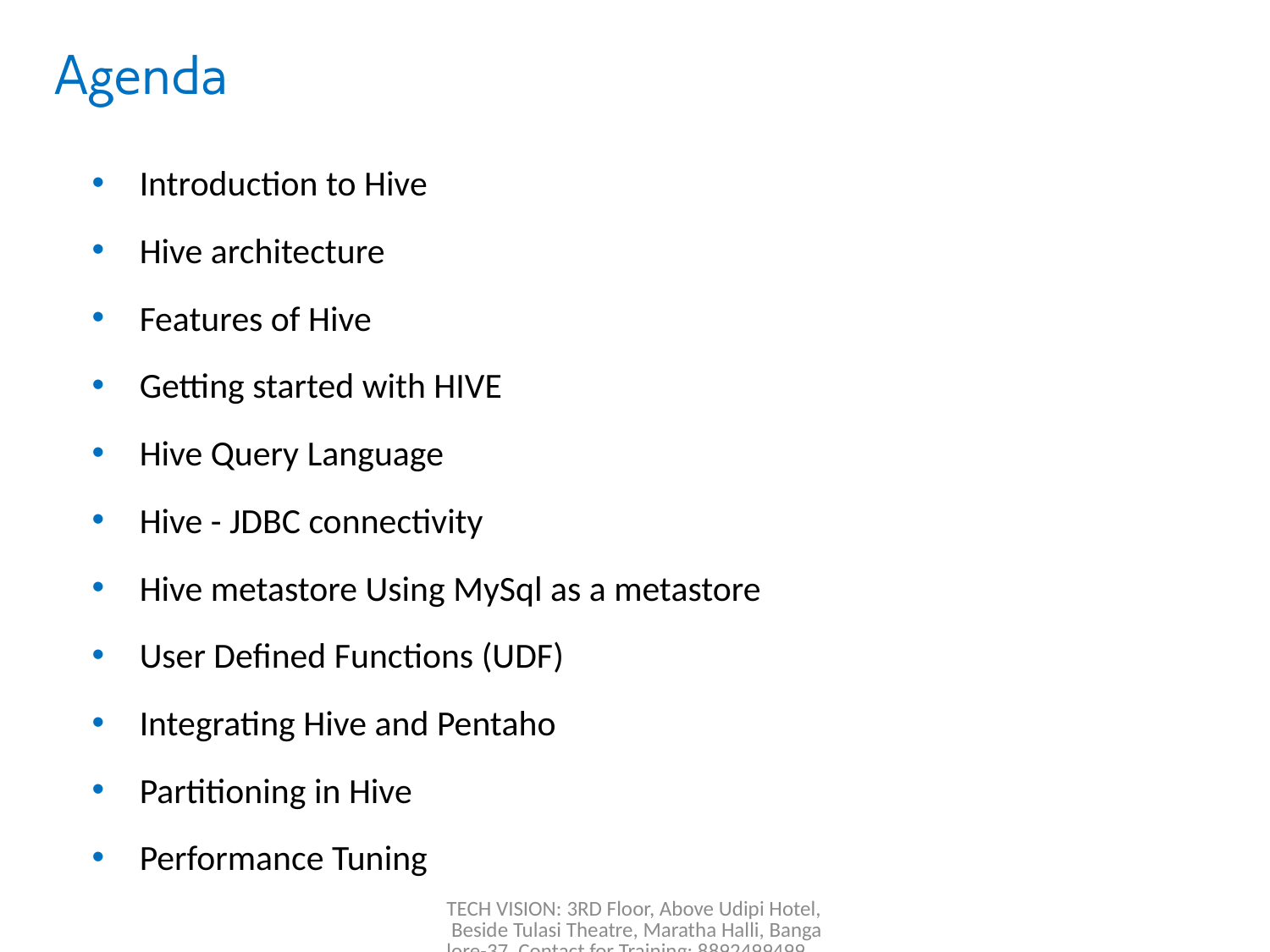

Agenda
Introduction to Hive
Hive architecture
Features of Hive
Getting started with HIVE
Hive Query Language
Hive - JDBC connectivity
Hive metastore Using MySql as a metastore
User Defined Functions (UDF)
Integrating Hive and Pentaho
Partitioning in Hive
Performance Tuning

TECH VISION: 3RD Floor, Above Udipi Hotel, Beside Tulasi Theatre, Maratha Halli, Bangalore-37, Contact for Training: 8892499499, 8867662564